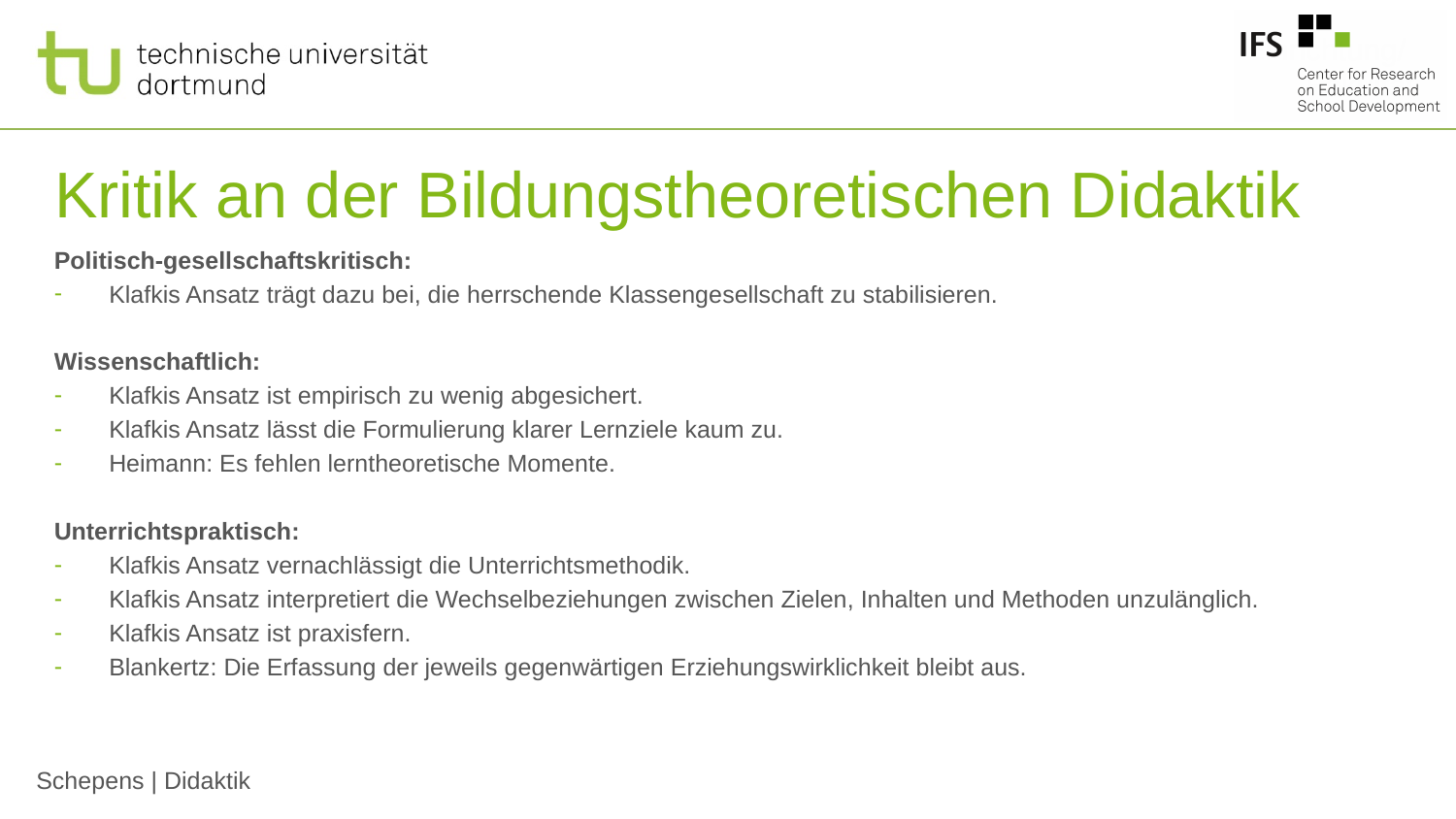

# Kritik an der Bildungstheoretischen Didaktik
Politisch-gesellschaftskritisch:
Klafkis Ansatz trägt dazu bei, die herrschende Klassengesellschaft zu stabilisieren.

Wissenschaftlich:
Klafkis Ansatz ist empirisch zu wenig abgesichert.
Klafkis Ansatz lässt die Formulierung klarer Lernziele kaum zu.
Heimann: Es fehlen lerntheoretische Momente.

Unterrichtspraktisch:
Klafkis Ansatz vernachlässigt die Unterrichtsmethodik.
Klafkis Ansatz interpretiert die Wechselbeziehungen zwischen Zielen, Inhalten und Methoden unzulänglich.
Klafkis Ansatz ist praxisfern.
Blankertz: Die Erfassung der jeweils gegenwärtigen Erziehungswirklichkeit bleibt aus.